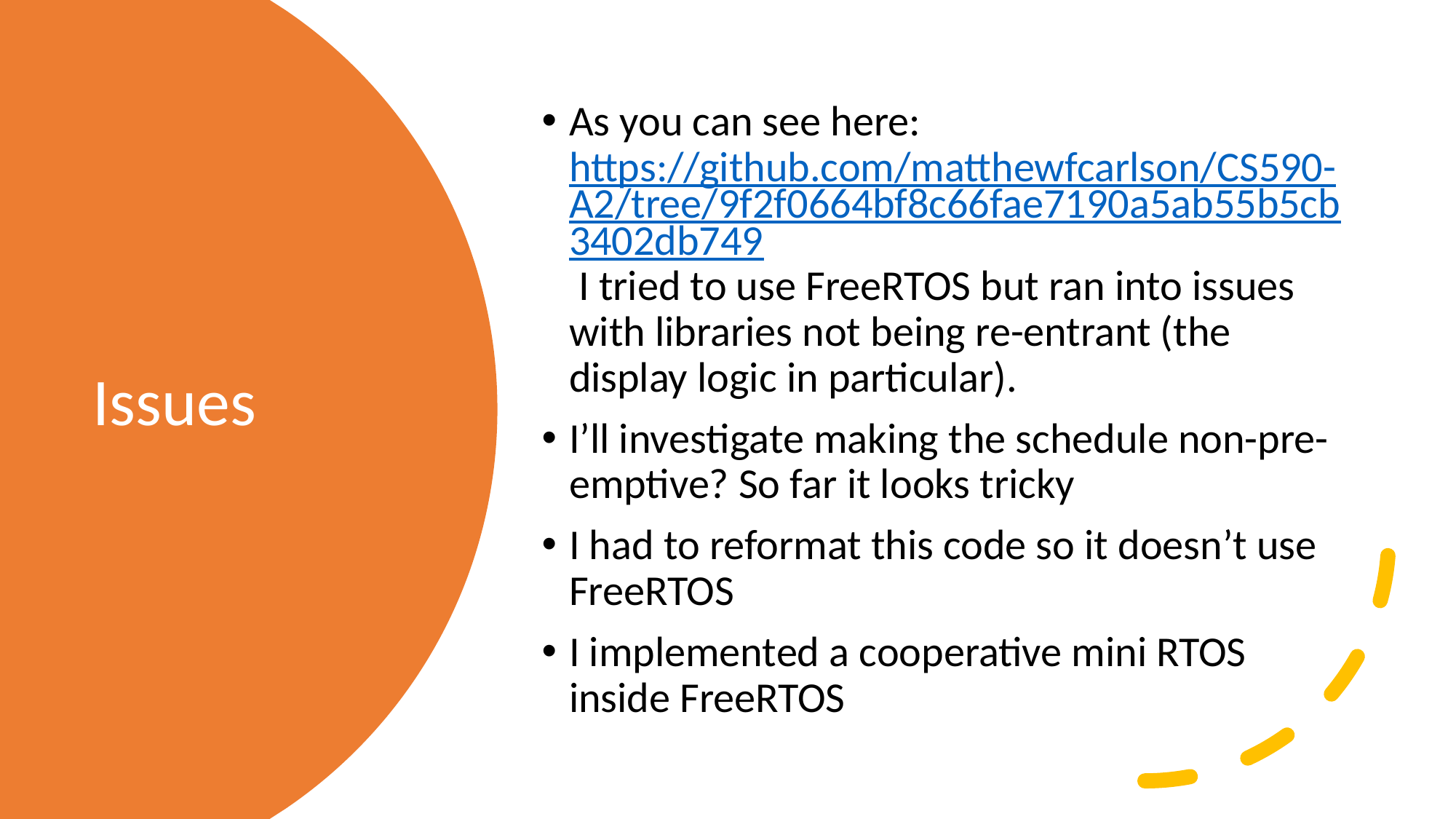

As you can see here: https://github.com/matthewfcarlson/CS590-A2/tree/9f2f0664bf8c66fae7190a5ab55b5cb3402db749 I tried to use FreeRTOS but ran into issues with libraries not being re-entrant (the display logic in particular).
I’ll investigate making the schedule non-pre-emptive? So far it looks tricky
I had to reformat this code so it doesn’t use FreeRTOS
I implemented a cooperative mini RTOS inside FreeRTOS

# Issues